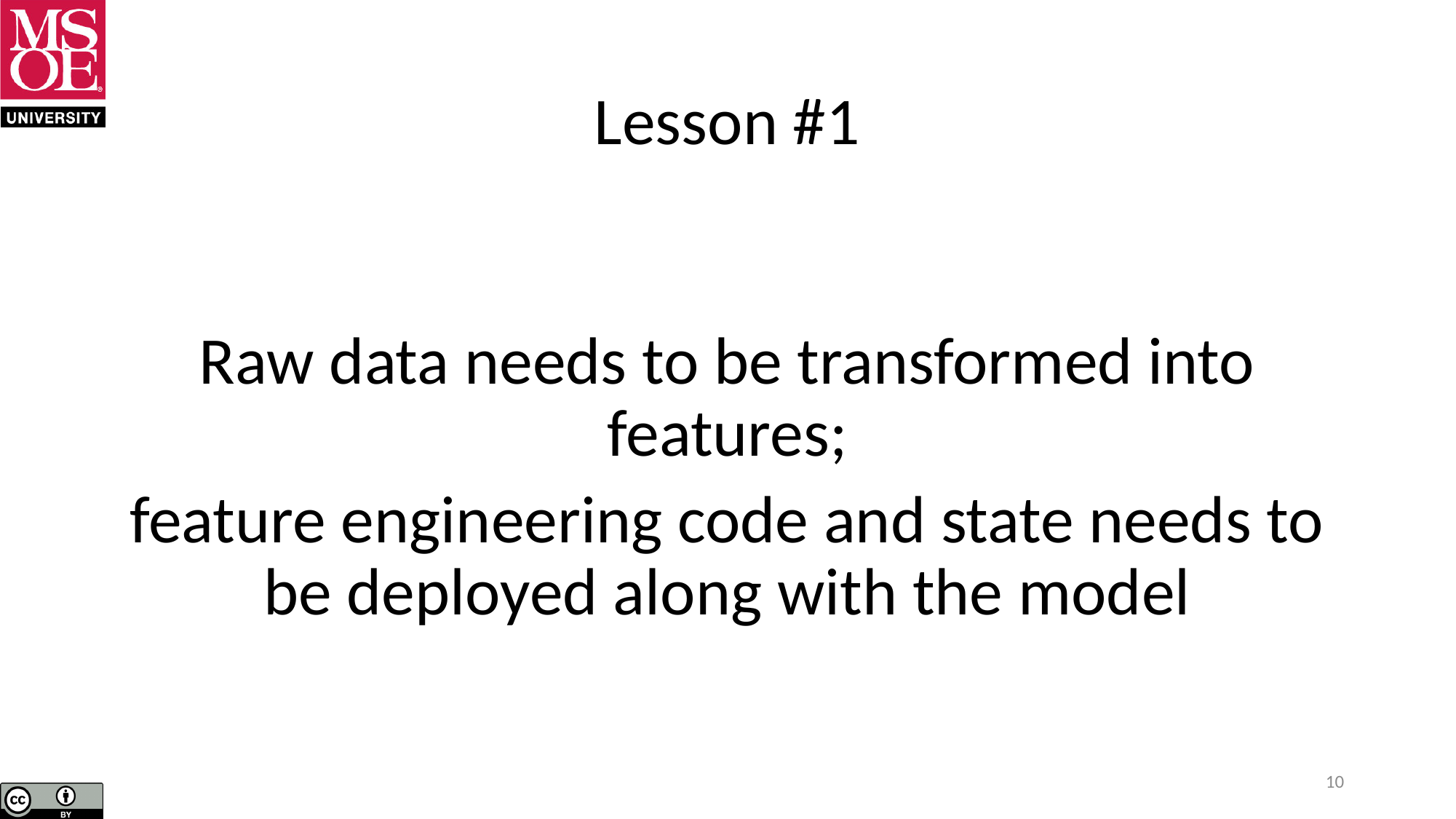

# Lesson #1
Raw data needs to be transformed into features;
feature engineering code and state needs to be deployed along with the model
10